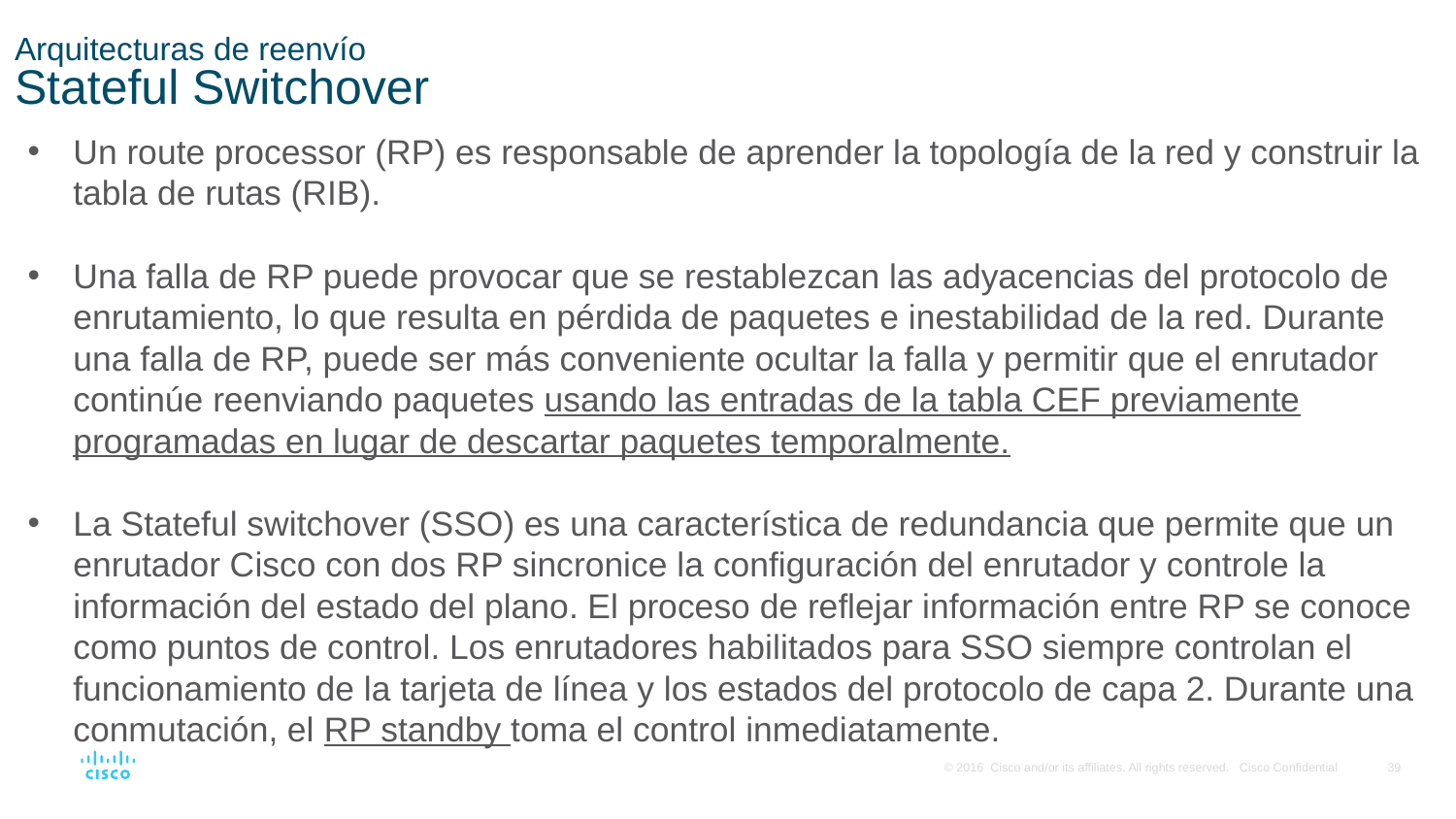

# Arquitecturas de reenvío Stateful Switchover
Un route processor (RP) es responsable de aprender la topología de la red y construir la tabla de rutas (RIB).

Una falla de RP puede provocar que se restablezcan las adyacencias del protocolo de enrutamiento, lo que resulta en pérdida de paquetes e inestabilidad de la red. Durante una falla de RP, puede ser más conveniente ocultar la falla y permitir que el enrutador continúe reenviando paquetes usando las entradas de la tabla CEF previamente programadas en lugar de descartar paquetes temporalmente.

La Stateful switchover (SSO) es una característica de redundancia que permite que un enrutador Cisco con dos RP sincronice la configuración del enrutador y controle la información del estado del plano. El proceso de reflejar información entre RP se conoce como puntos de control. Los enrutadores habilitados para SSO siempre controlan el funcionamiento de la tarjeta de línea y los estados del protocolo de capa 2. Durante una conmutación, el RP standby toma el control inmediatamente.